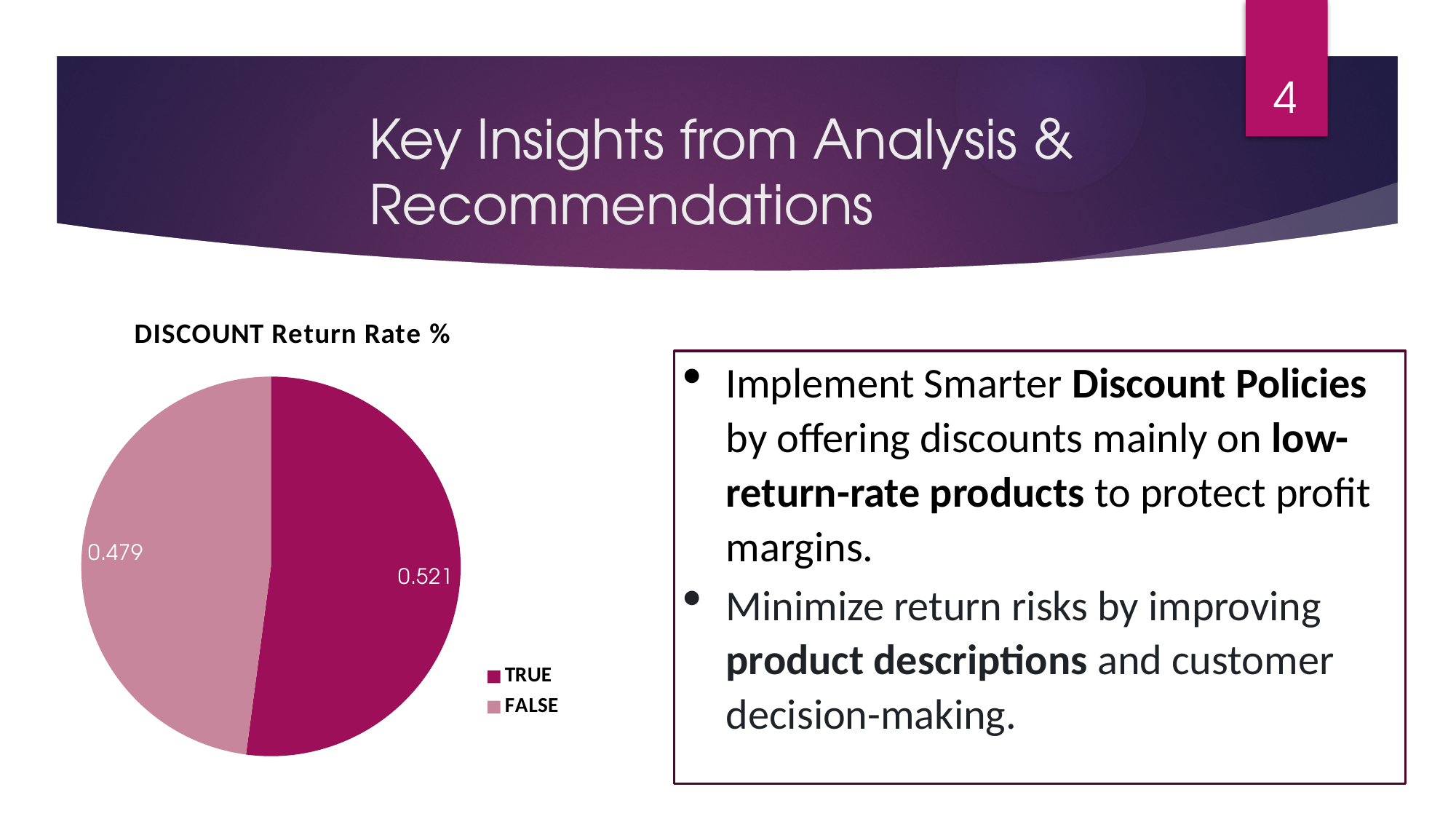

4
# Key Insights from Analysis & Recommendations

### Chart: DISCOUNT Return Rate %

| Category | Total |
|---|---|
| TRUE | 0.521 |
| FALSE | 0.479 |
Implement Smarter Discount Policies by offering discounts mainly on low-return-rate products to protect profit margins.
Minimize return risks by improving product descriptions and customer decision-making.